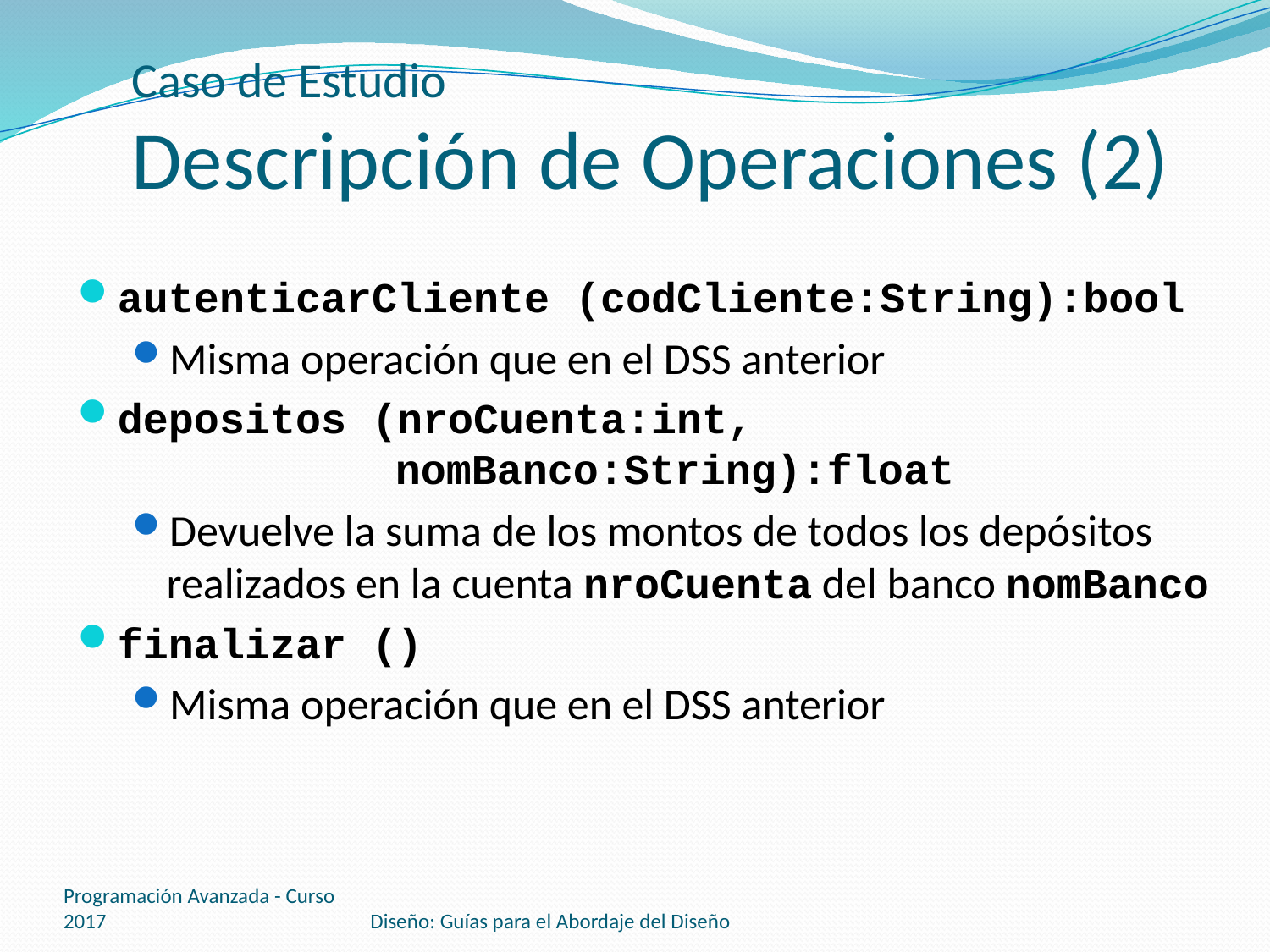

# Caso de Estudio Descripción de Operaciones (2)
autenticarCliente (codCliente:String):bool
Misma operación que en el DSS anterior
depositos (nroCuenta:int,
           nomBanco:String):float
Devuelve la suma de los montos de todos los depósitos realizados en la cuenta nroCuenta del banco nomBanco
finalizar ()
Misma operación que en el DSS anterior
Programación Avanzada - Curso 2017
Diseño: Guías para el Abordaje del Diseño